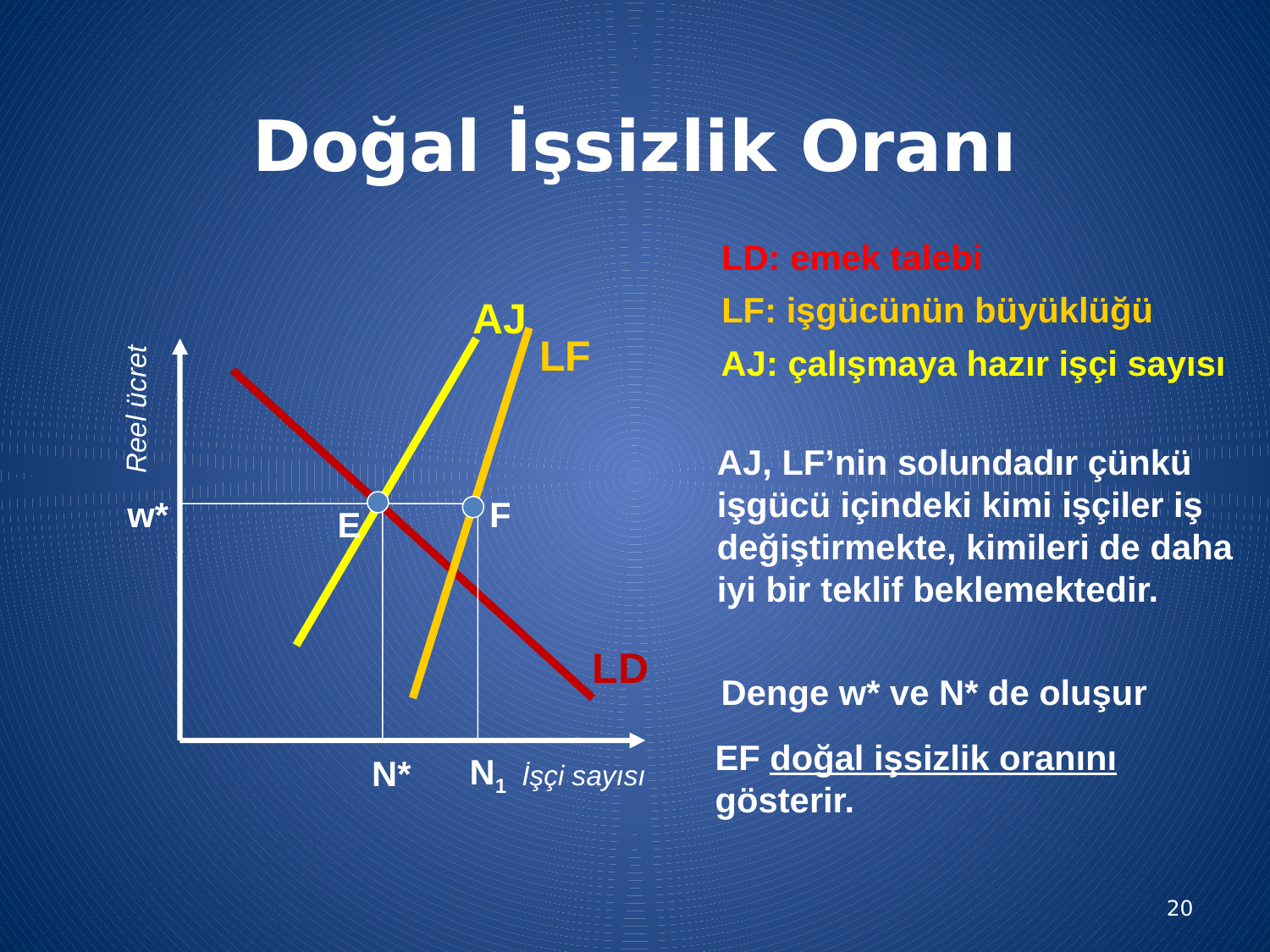

# Doğal İşsizlik Oranı
LD: emek talebi
LF: işgücünün büyüklüğü
LF

AJ
AJ: çalışmaya hazır işçi sayısı

LD
Reel ücret
AJ, LF’nin solundadır çünkü
işgücü içindeki kimi işçiler iş
değiştirmekte, kimileri de daha
iyi bir teklif beklemektedir.
w*

Denge w* ve N* de oluşur
N1
N*
F

E

EF doğal işsizlik oranını
gösterir.

İşçi sayısı
20